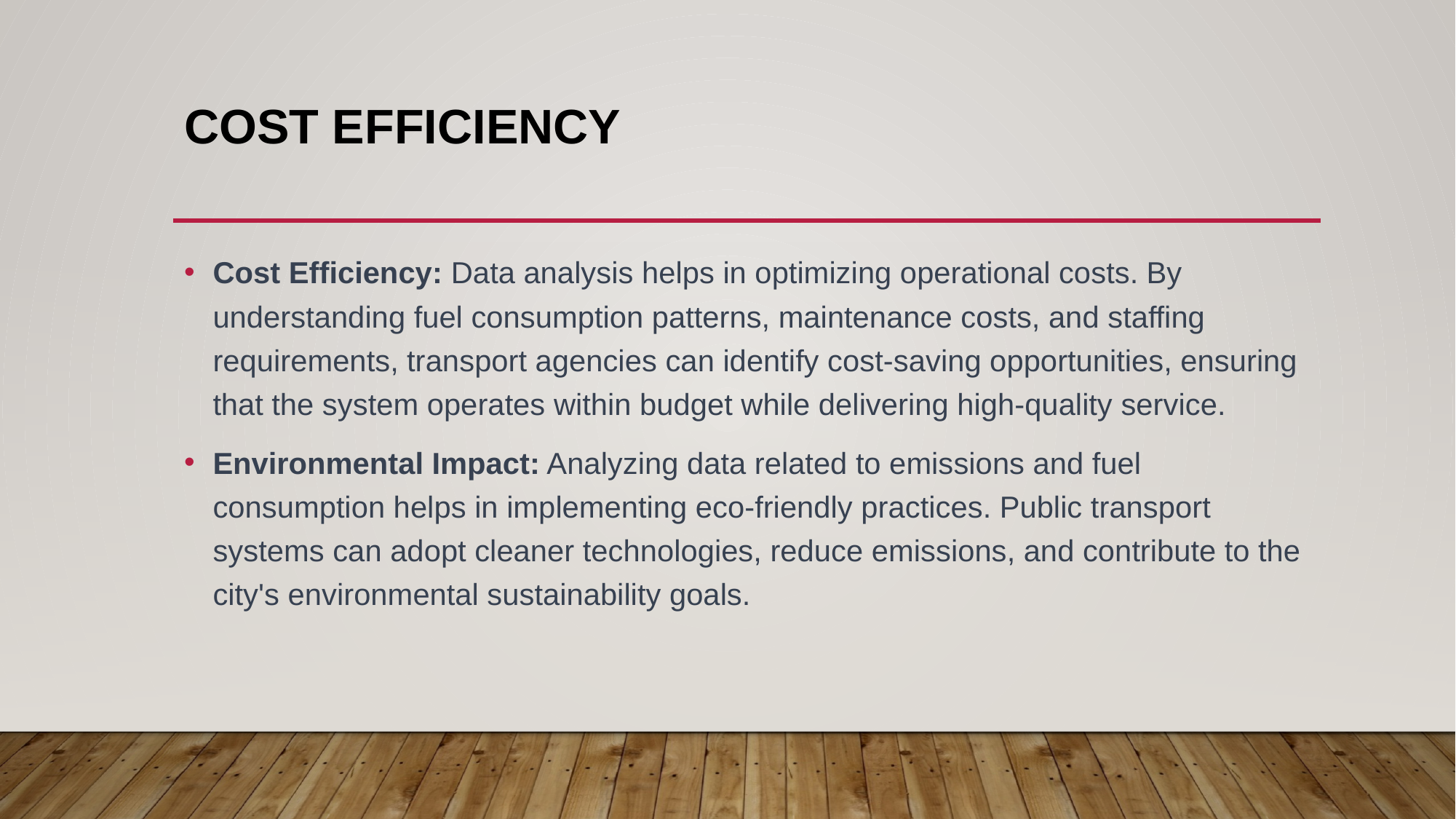

# Cost Efficiency
Cost Efficiency: Data analysis helps in optimizing operational costs. By understanding fuel consumption patterns, maintenance costs, and staffing requirements, transport agencies can identify cost-saving opportunities, ensuring that the system operates within budget while delivering high-quality service.
Environmental Impact: Analyzing data related to emissions and fuel consumption helps in implementing eco-friendly practices. Public transport systems can adopt cleaner technologies, reduce emissions, and contribute to the city's environmental sustainability goals.